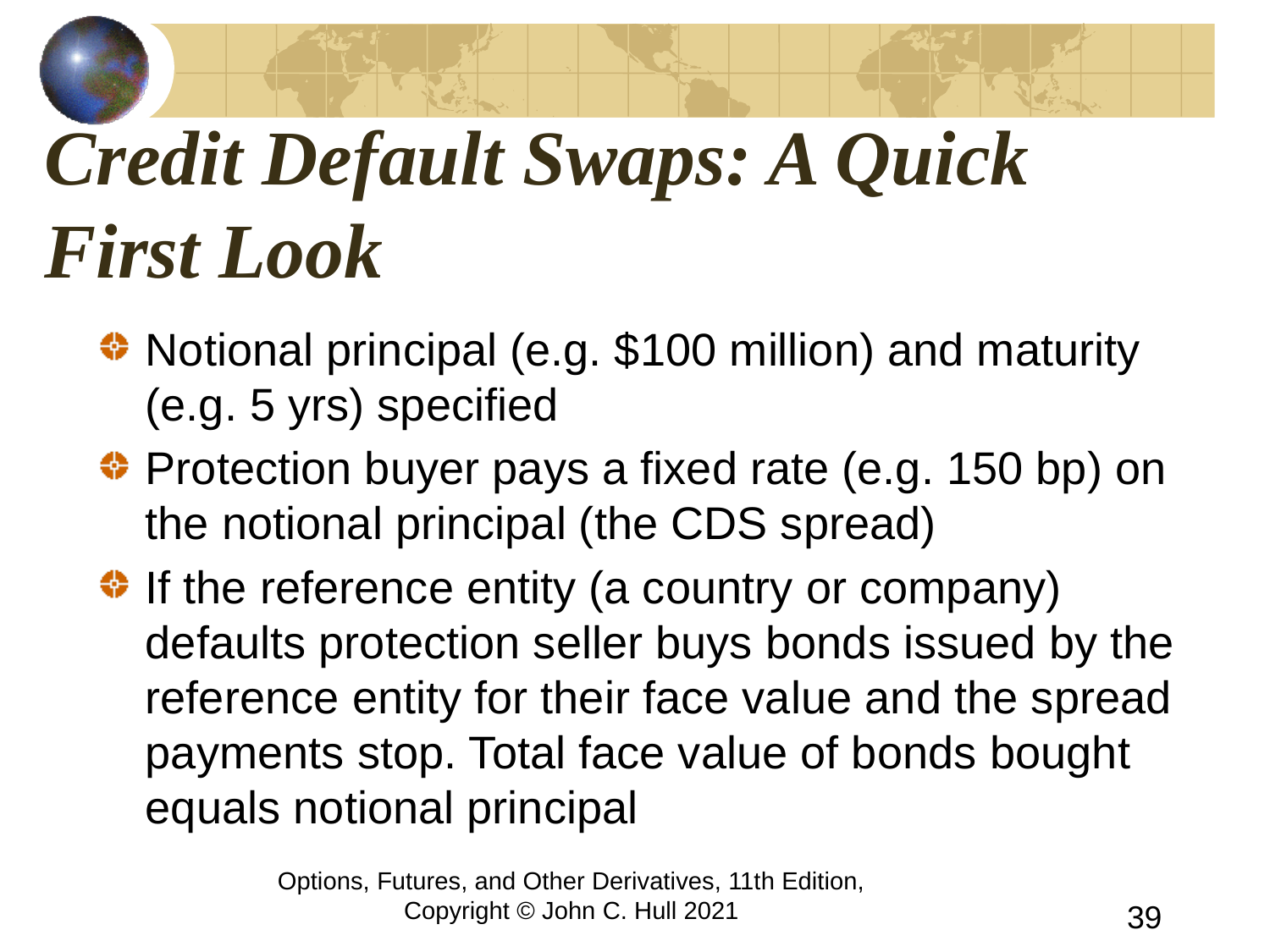

# Credit Default Swaps: A Quick First Look
Notional principal (e.g. $100 million) and maturity (e.g. 5 yrs) specified
Protection buyer pays a fixed rate (e.g. 150 bp) on the notional principal (the CDS spread)
If the reference entity (a country or company) defaults protection seller buys bonds issued by the reference entity for their face value and the spread payments stop. Total face value of bonds bought equals notional principal
Options, Futures, and Other Derivatives, 11th Edition, Copyright © John C. Hull 2021
39